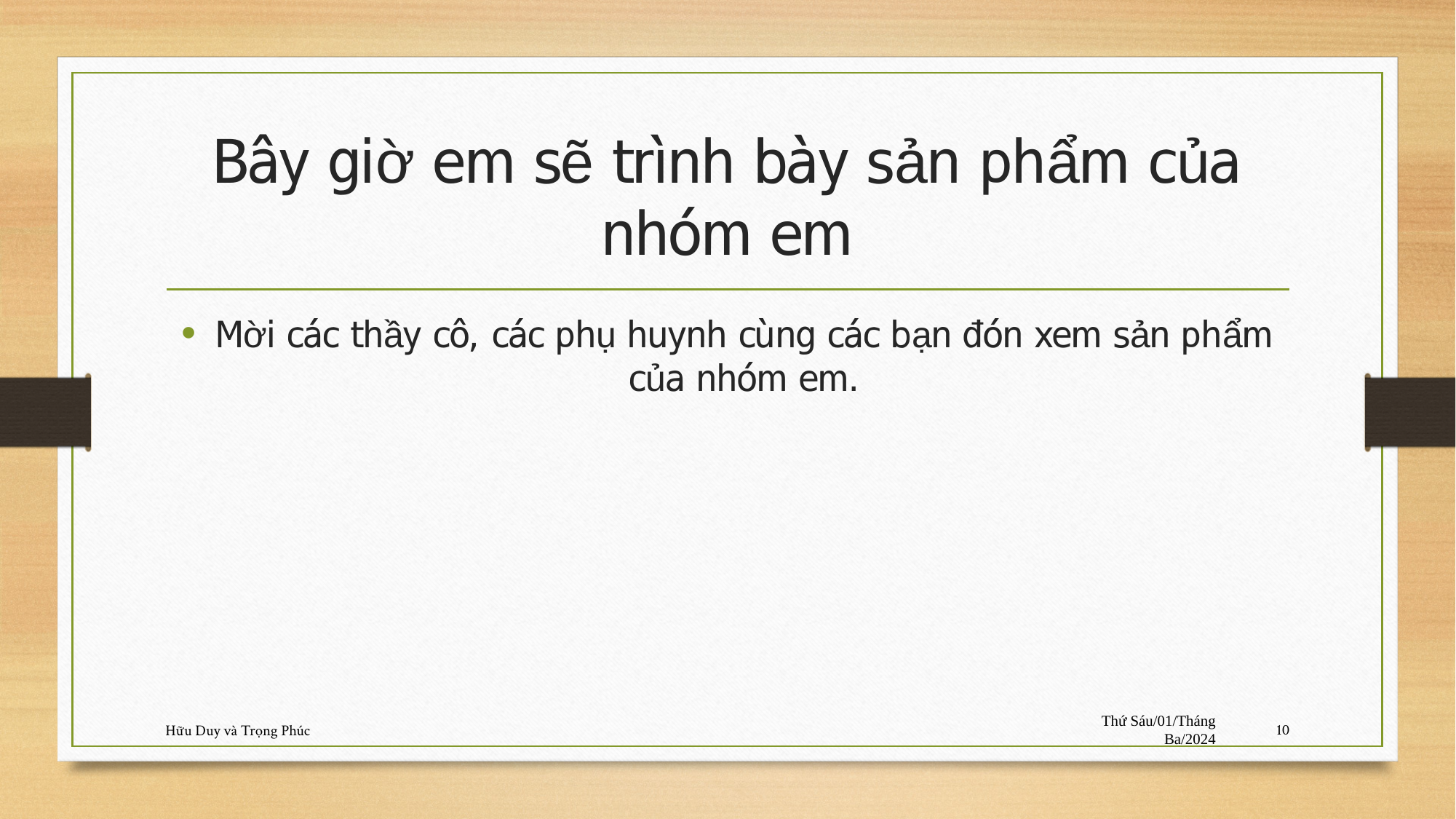

# Bây giờ em sẽ trình bày sản phẩm của nhóm em
Mời các thầy cô, các phụ huynh cùng các bạn đón xem sản phẩm của nhóm em.
Hữu Duy và Trọng Phúc
Thứ Sáu/01/Tháng Ba/2024
10